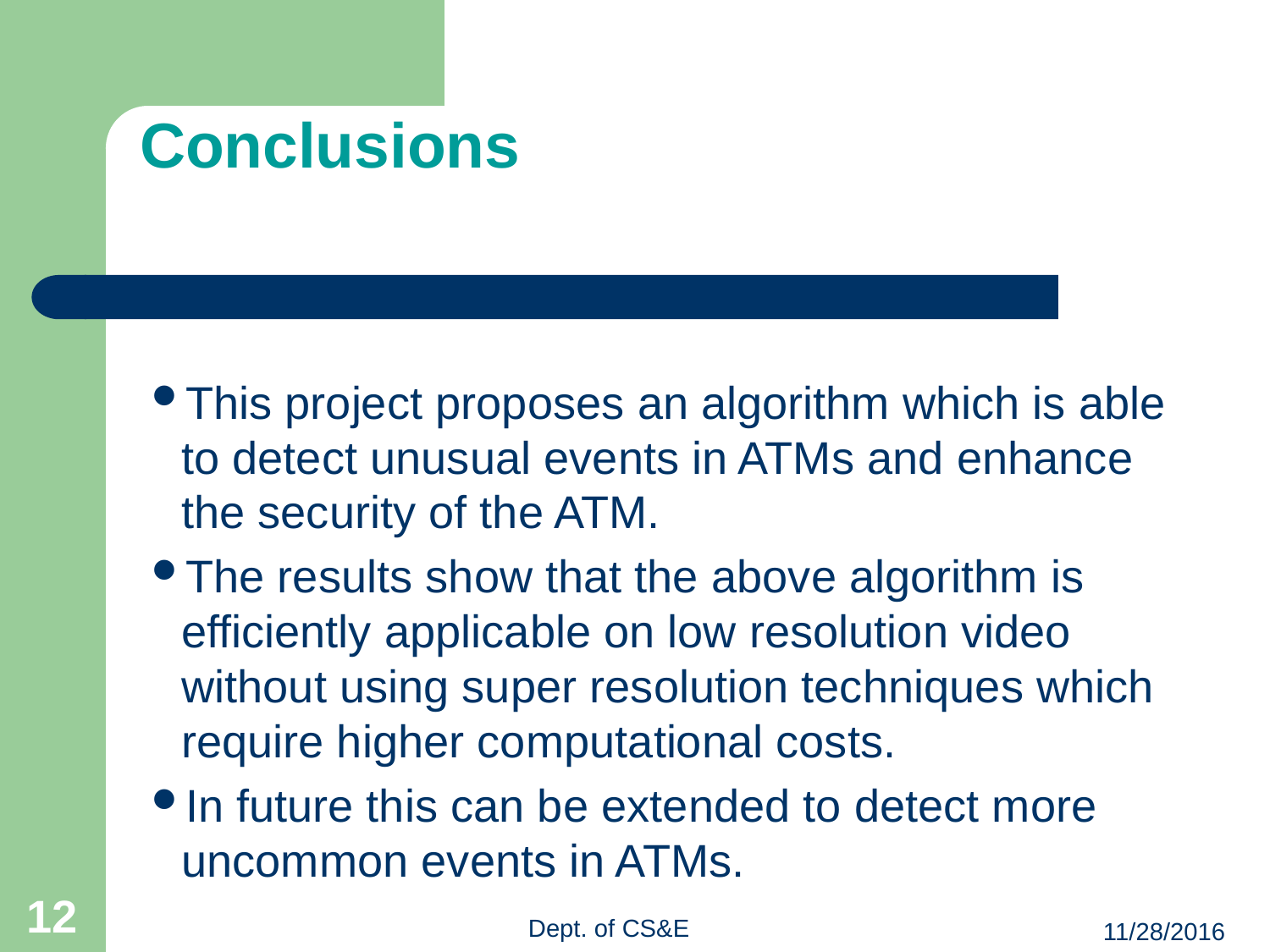

# Conclusions

This project proposes an algorithm which is able to detect unusual events in ATMs and enhance the security of the ATM.
The results show that the above algorithm is efficiently applicable on low resolution video without using super resolution techniques which require higher computational costs.
In future this can be extended to detect more uncommon events in ATMs.
12
Dept. of CS&E
11/28/2016